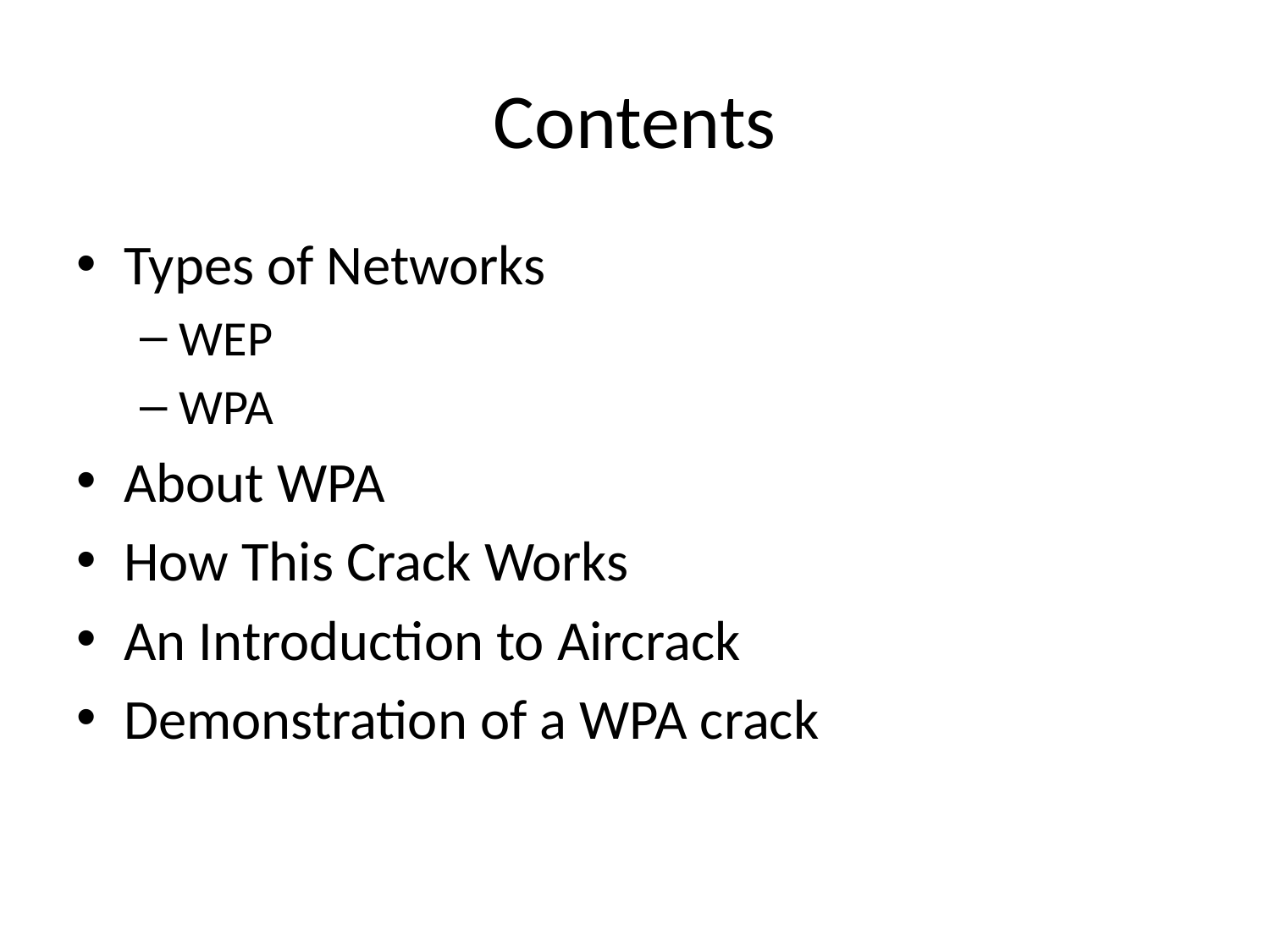

# Contents
Types of Networks
WEP
WPA
About WPA
How This Crack Works
An Introduction to Aircrack
Demonstration of a WPA crack